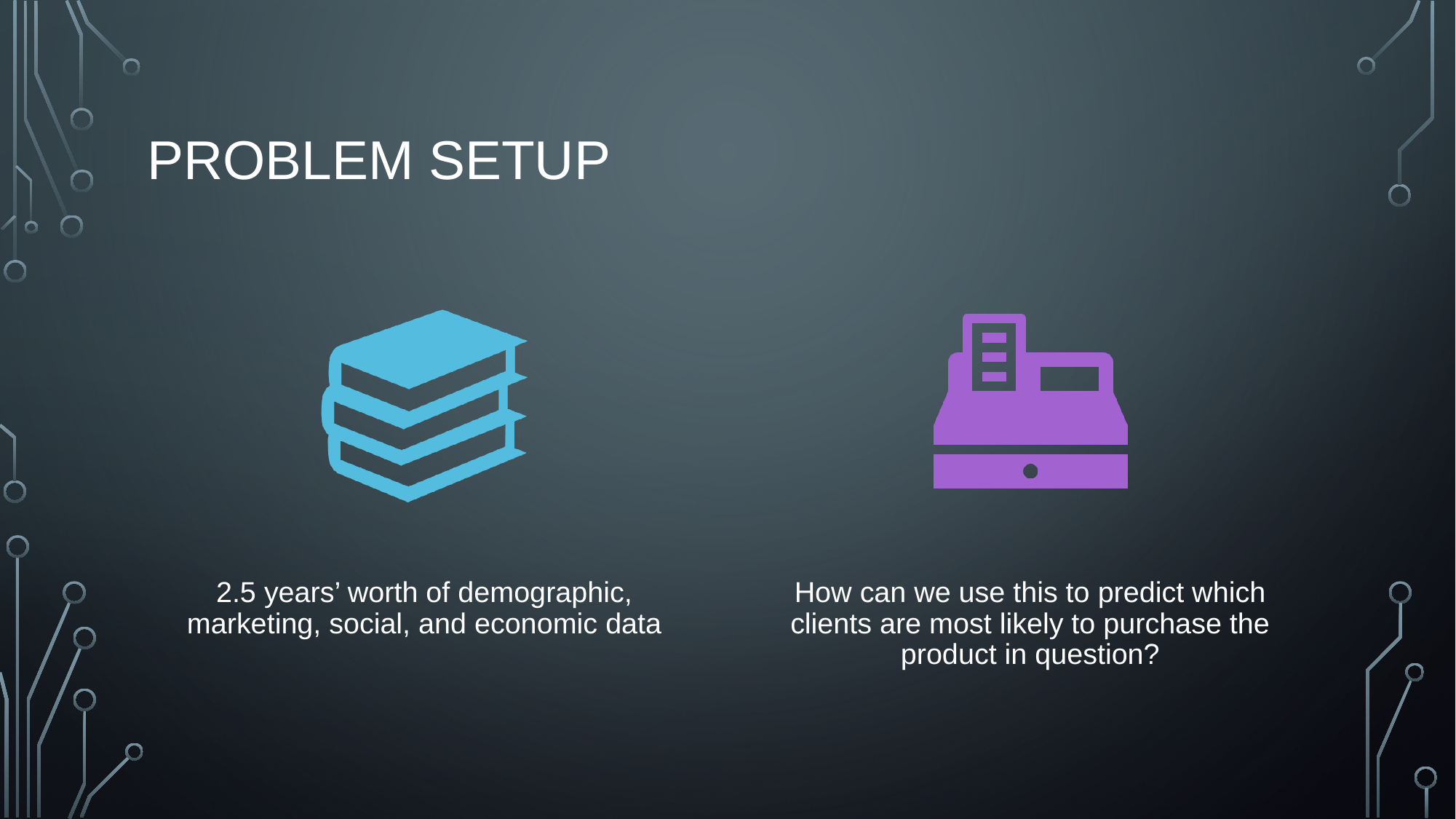

# Problem Setup
2.5 years’ worth of demographic, marketing, social, and economic data
How can we use this to predict which clients are most likely to purchase the product in question?